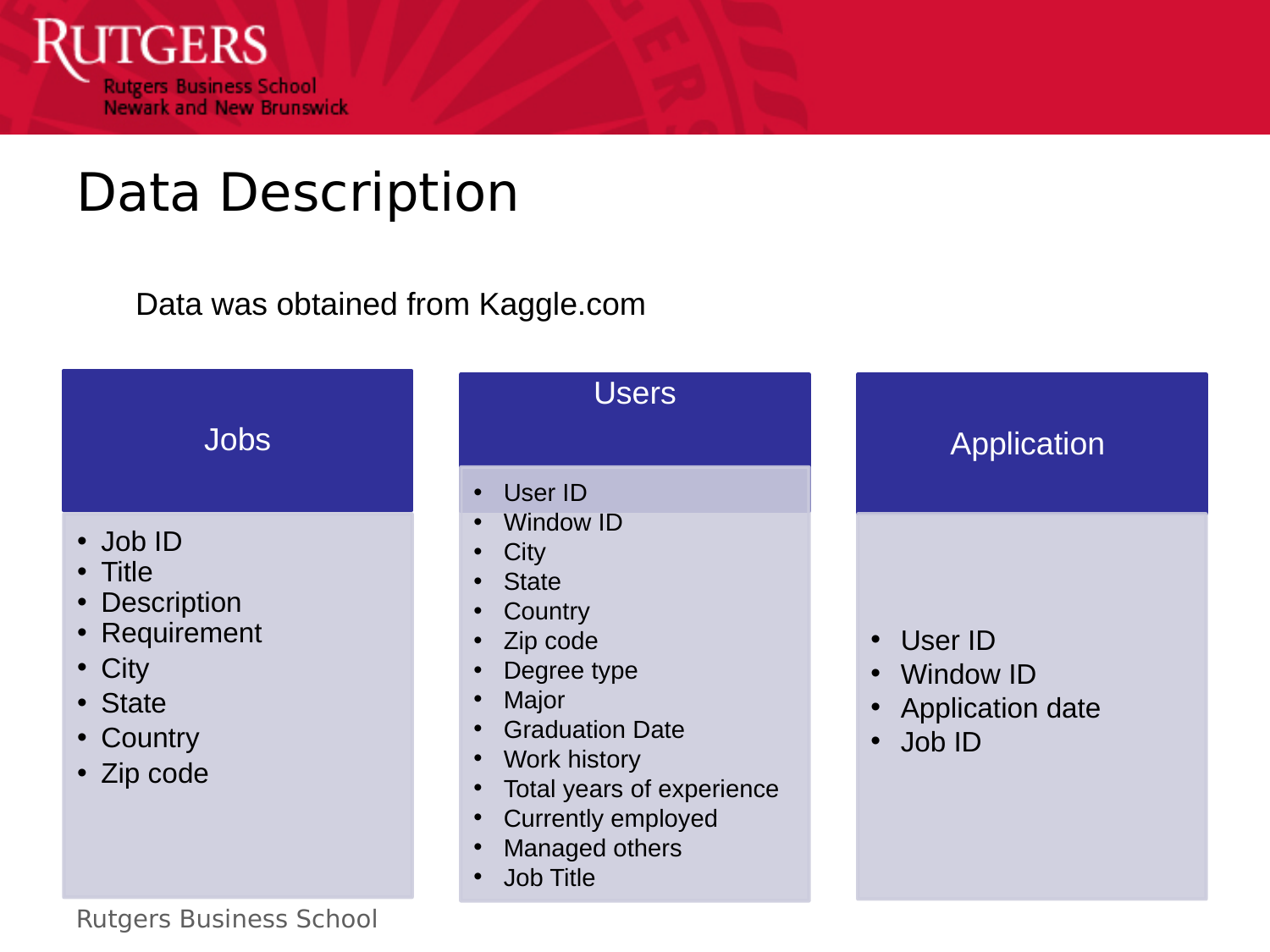

# Data Description
Data was obtained from Kaggle.com

Jobs

Users

Application

User ID
Window ID
City
State
Country
Zip code
Degree type
Major
Graduation Date
Work history
Total years of experience
Currently employed
Managed others
Job Title

Job ID
Title
Description
Requirement
City
State
Country
Zip code
User ID
Window ID
Application date
Job ID